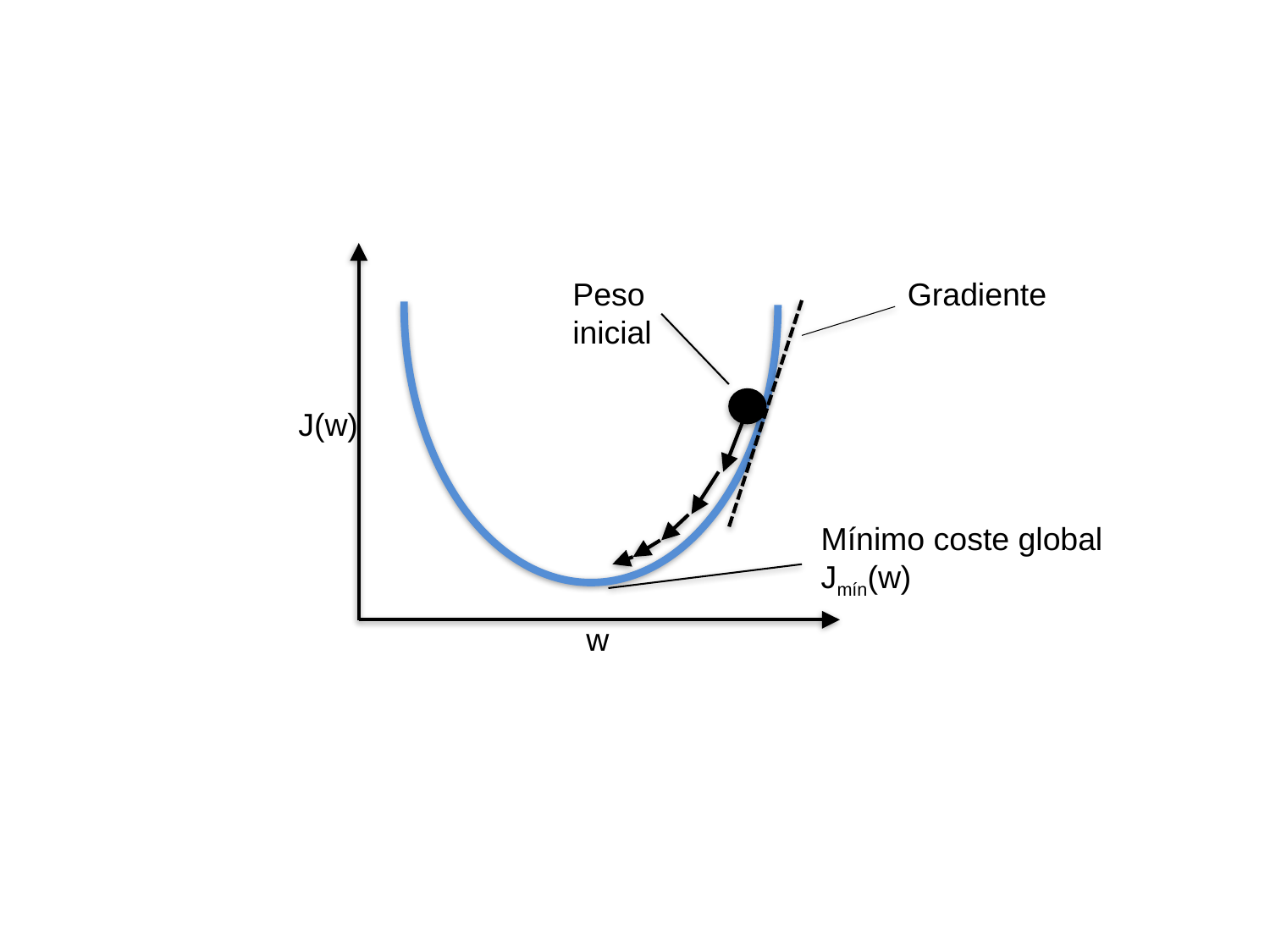

Peso inicial
Gradiente

J(w)
Mínimo coste global
Jmín(w)
w